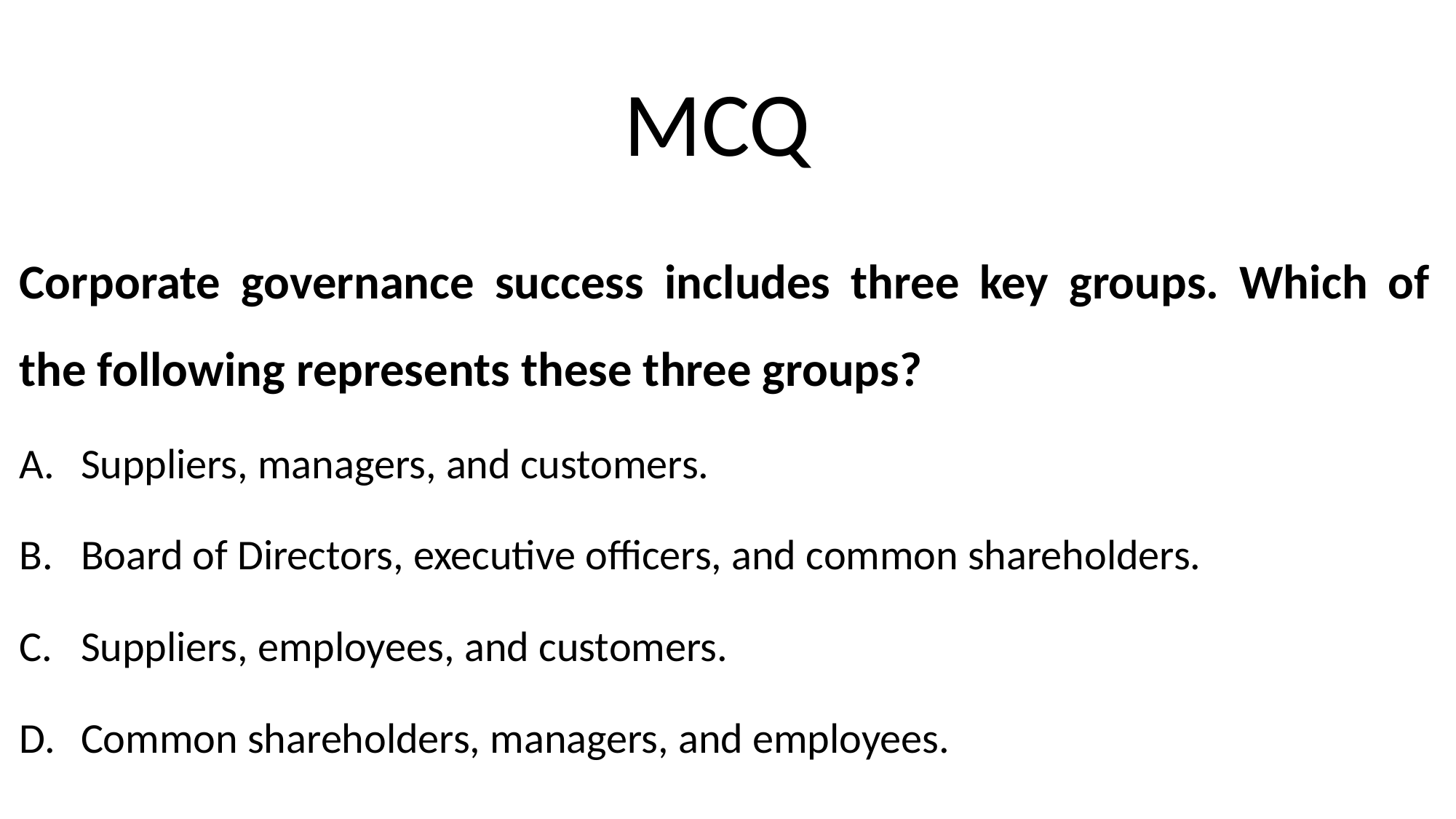

# MCQ
Corporate governance success includes three key groups. Which of the following represents these three groups?
Suppliers, managers, and customers.
Board of Directors, executive officers, and common shareholders.
Suppliers, employees, and customers.
Common shareholders, managers, and employees.